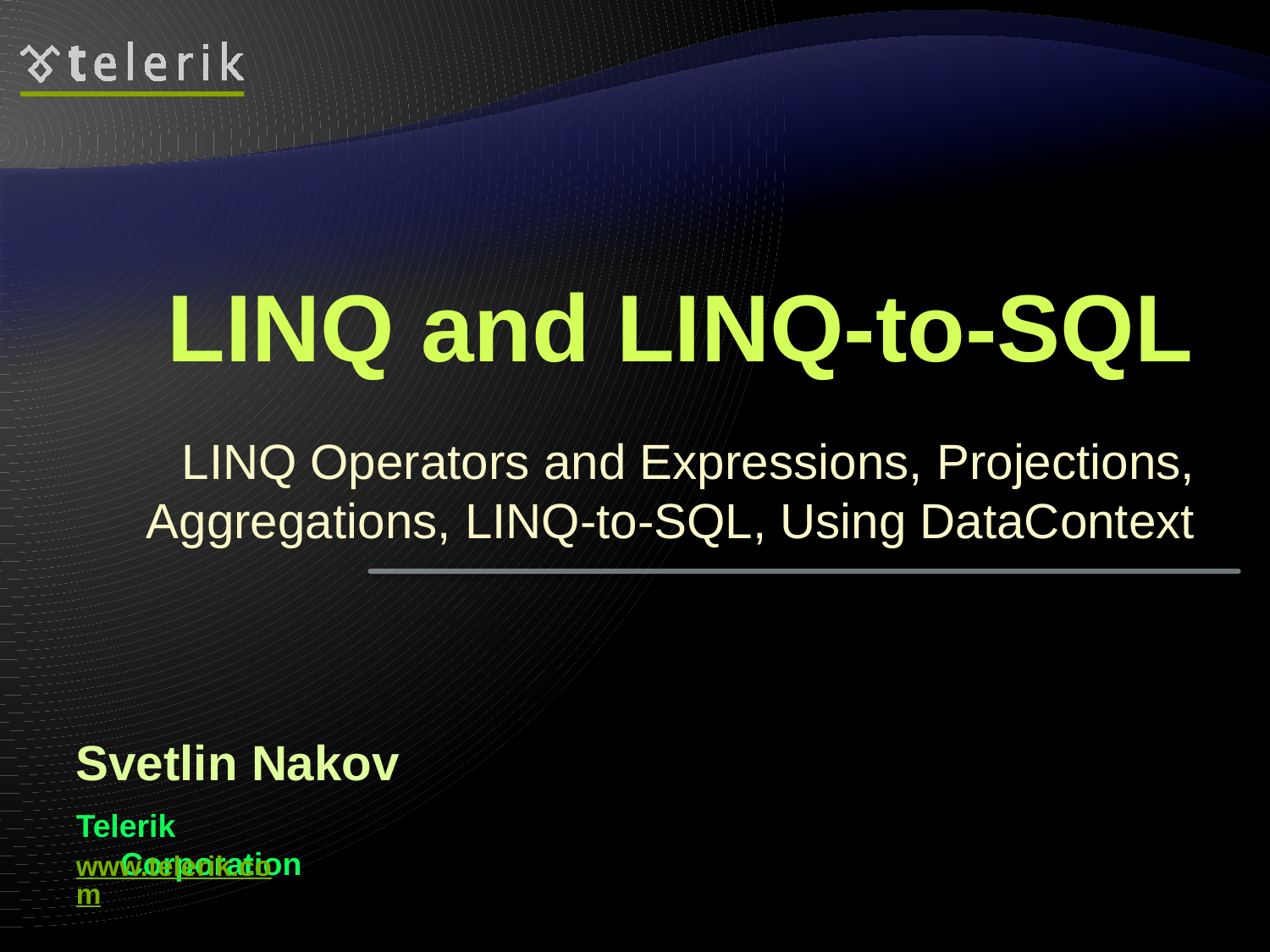

# LINQ and LINQ-to-SQL
LINQ Operators and Expressions, Projections, Aggregations, LINQ-to-SQL, Using DataContext
Svetlin Nakov

Telerik Corporation

www.telerik.com